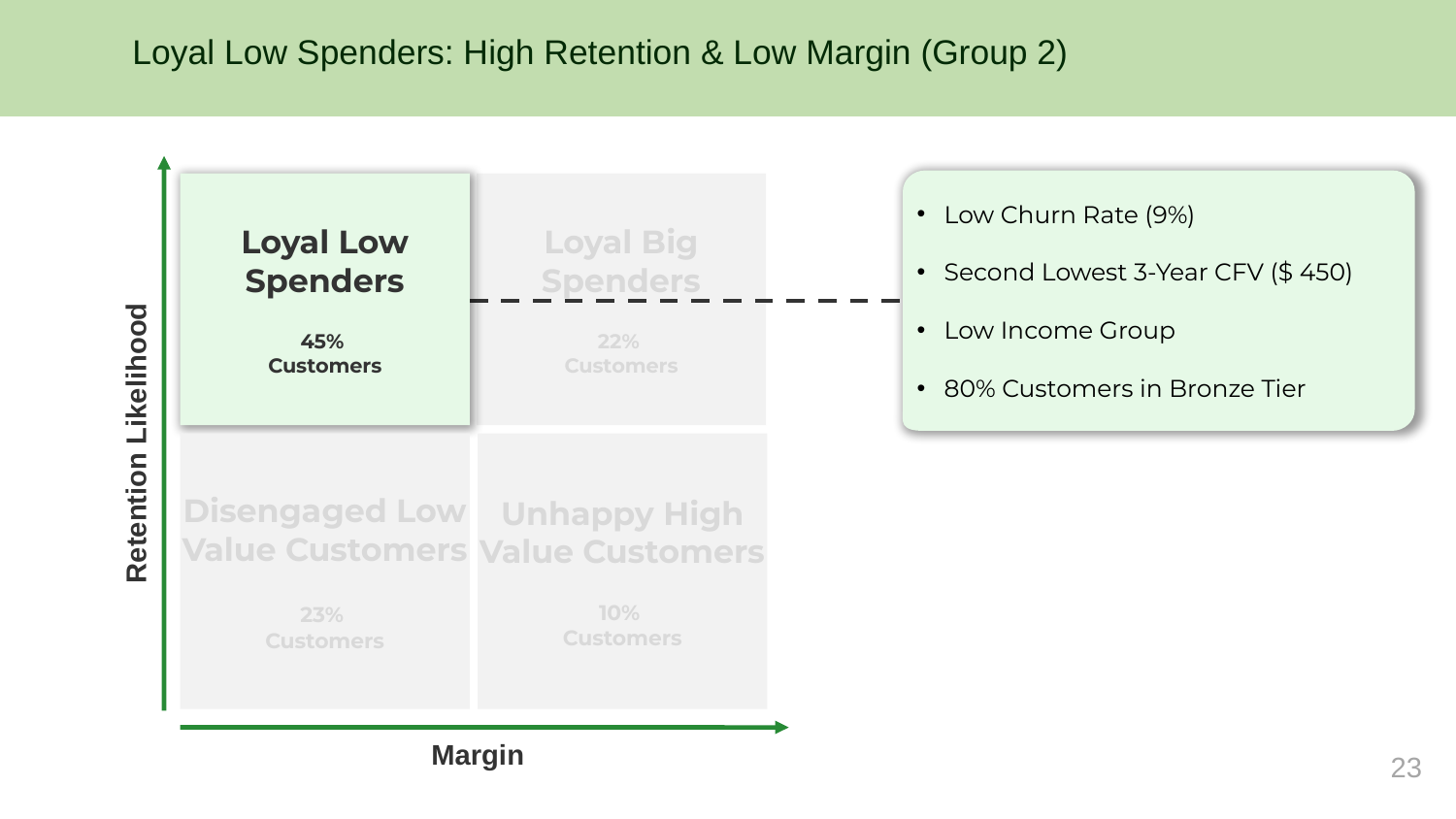

Loyal Low Spenders: High Retention & Low Margin (Group 2)

Retention Likelihood

Margin
Low Churn Rate (9%)

Second Lowest 3-Year CFV ($ 450)

Low Income Group

80% Customers in Bronze Tier
Loyal Low Spenders

45%
Customers
Loyal Big Spenders

22%
Customers
Unhappy High Value Customers

10%
Customers
Disengaged Low Value Customers

23%
Customers
23